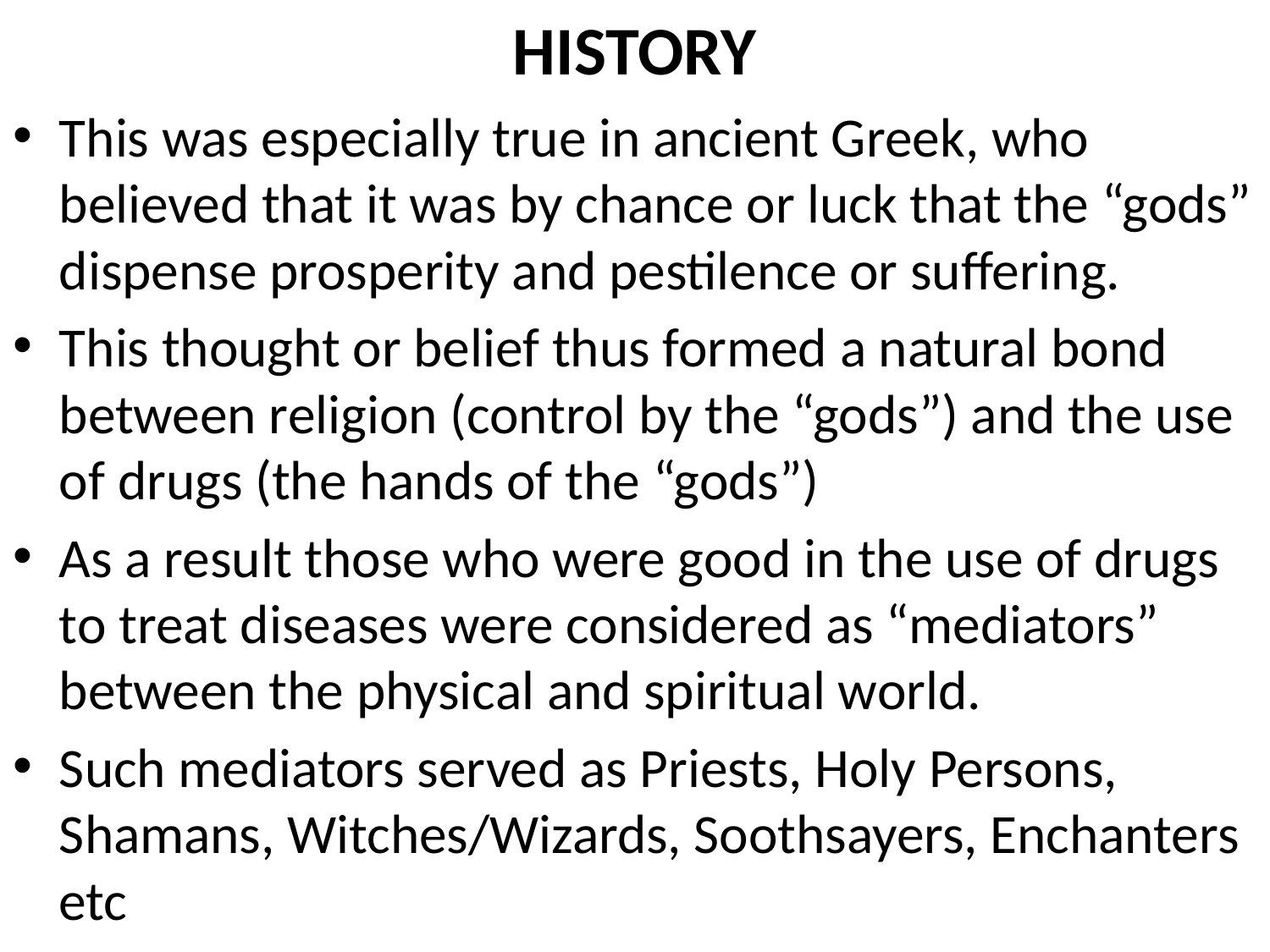

# HISTORY
This was especially true in ancient Greek, who believed that it was by chance or luck that the “gods” dispense prosperity and pestilence or suffering.
This thought or belief thus formed a natural bond between religion (control by the “gods”) and the use of drugs (the hands of the “gods”)
As a result those who were good in the use of drugs to treat diseases were considered as “mediators” between the physical and spiritual world.
Such mediators served as Priests, Holy Persons, Shamans, Witches/Wizards, Soothsayers, Enchanters etc